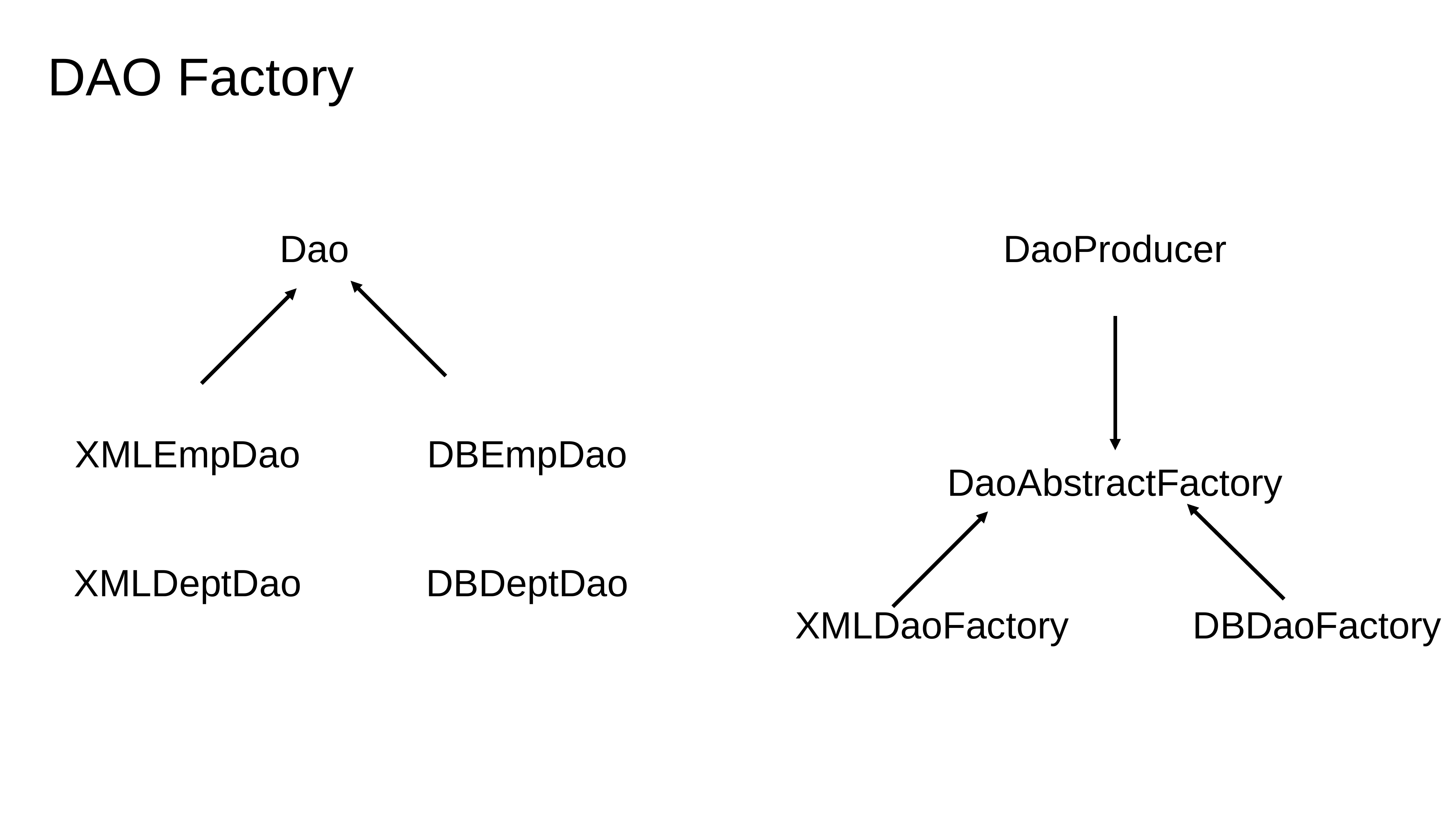

DAO Factory
Dao
DaoProducer

XMLEmpDao
DBEmpDao
DaoAbstractFactory

XMLDeptDao
DBDeptDao
XMLDaoFactory
DBDaoFactory